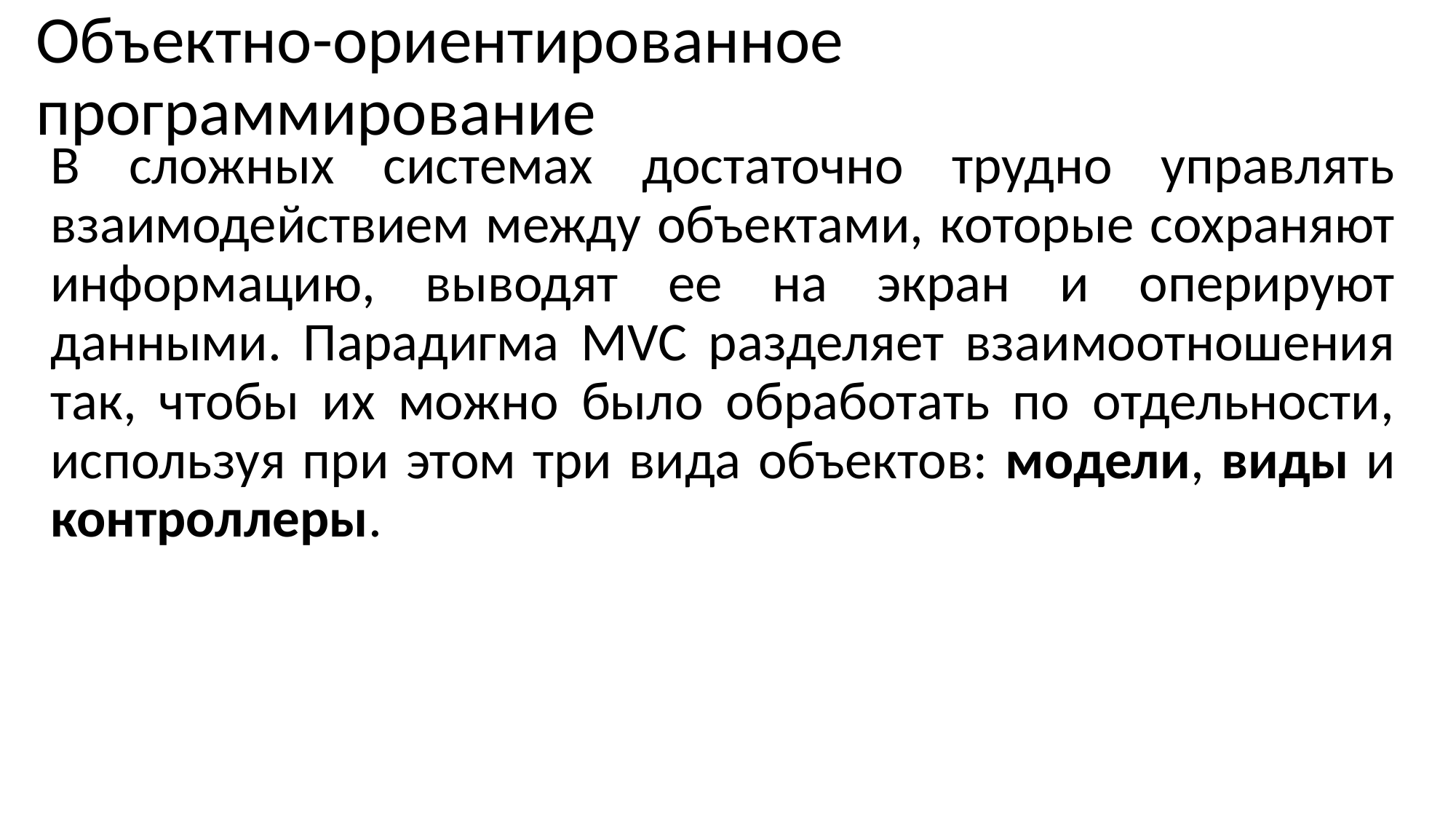

# Объектно-ориентированное программирование
В сложных системах достаточно трудно управлять взаимодействием между объектами, которые сохраняют информацию, выводят ее на экран и оперируют данными. Парадигма MVC разделяет взаимоотношения так, чтобы их можно было обработать по отдельности, используя при этом три вида объектов: модели, виды и контроллеры.